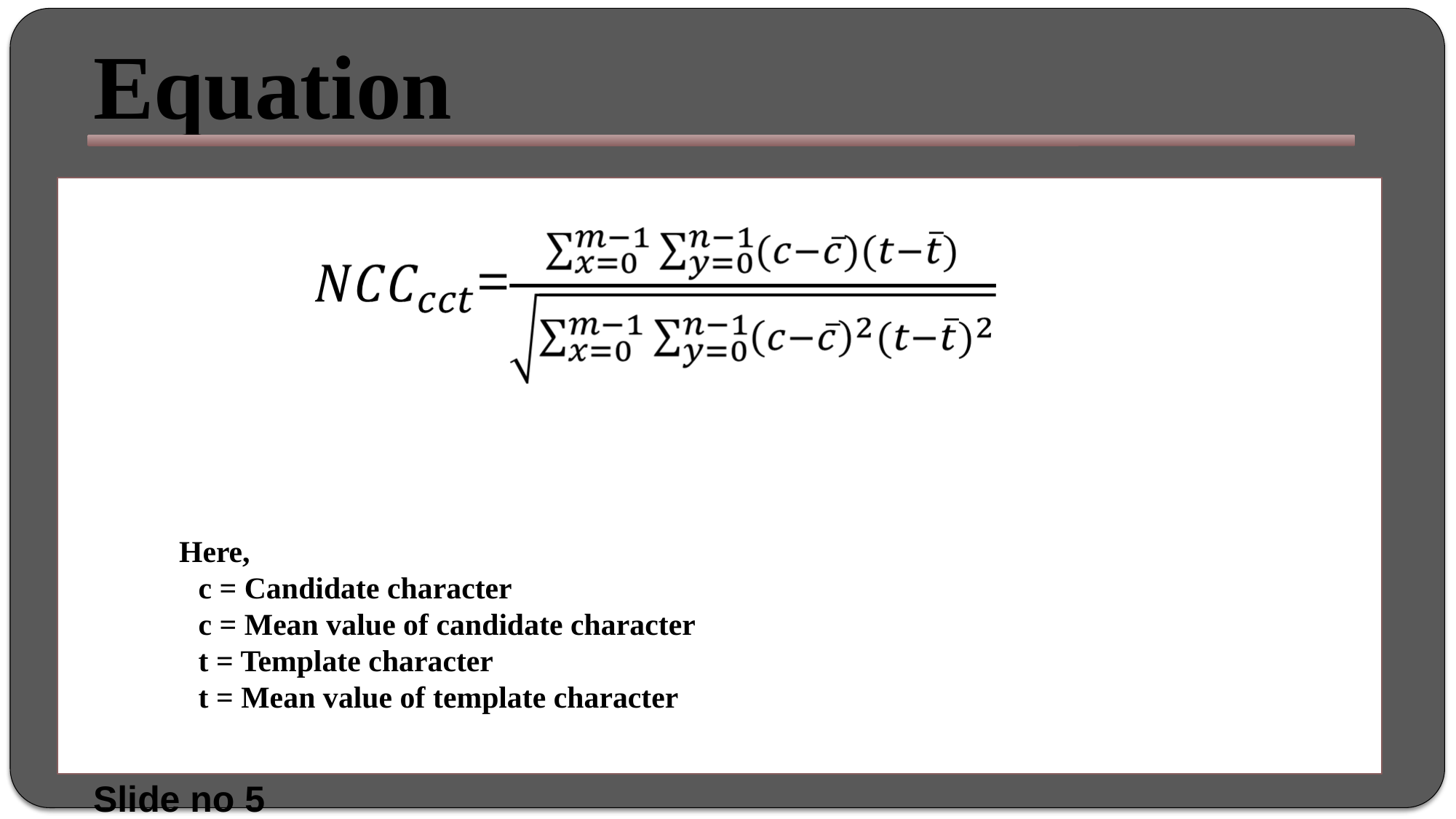

Equation

                Here,
                 c = Candidate character
                 c = Mean value of candidate character
                 t = Template character
                 t = Mean value of template character

Slide no 5